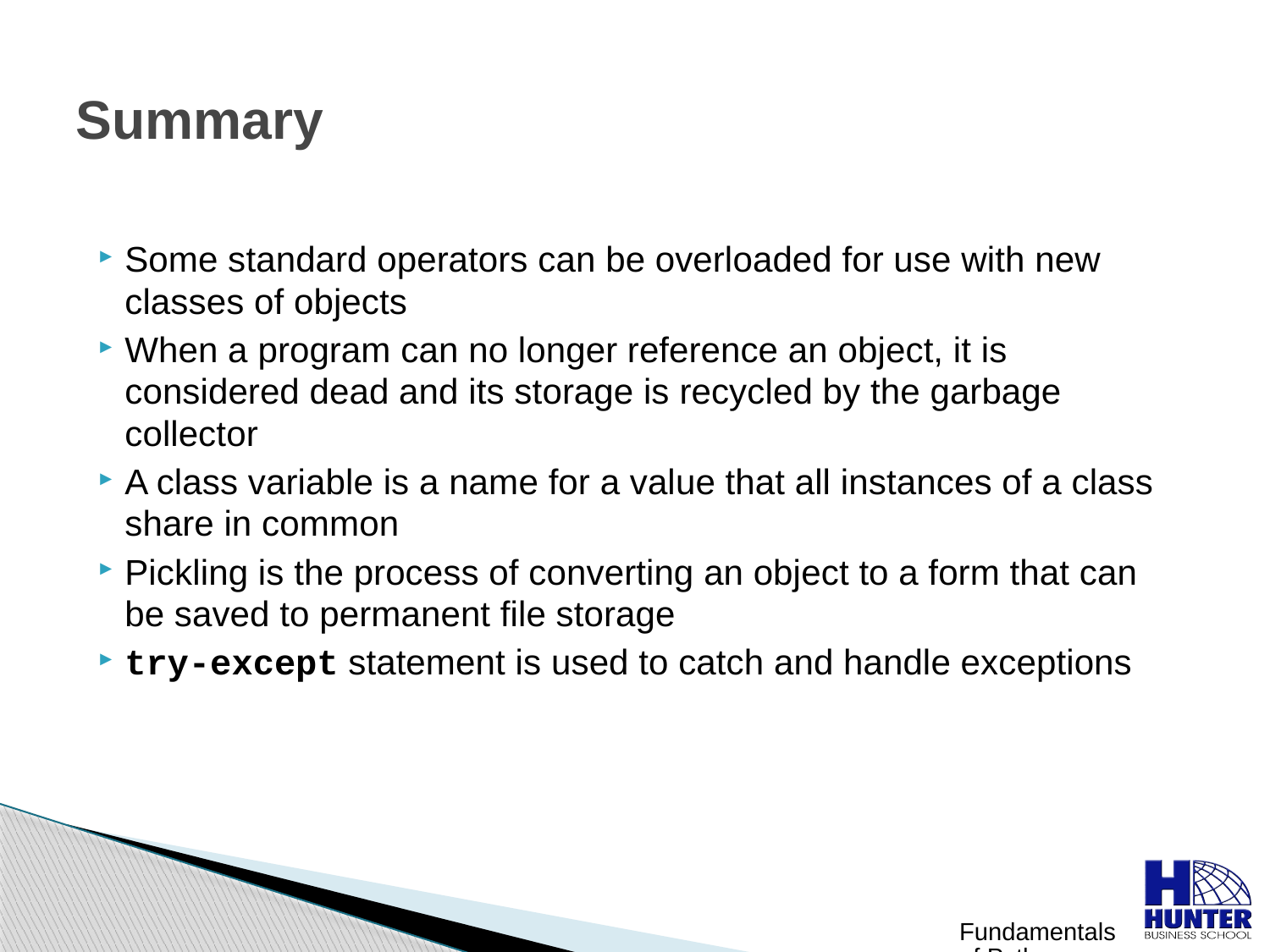

# Summary
Some standard operators can be overloaded for use with new classes of objects
When a program can no longer reference an object, it is considered dead and its storage is recycled by the garbage collector
A class variable is a name for a value that all instances of a class share in common
Pickling is the process of converting an object to a form that can be saved to permanent file storage
try-except statement is used to catch and handle exceptions
Fundamentals of Python